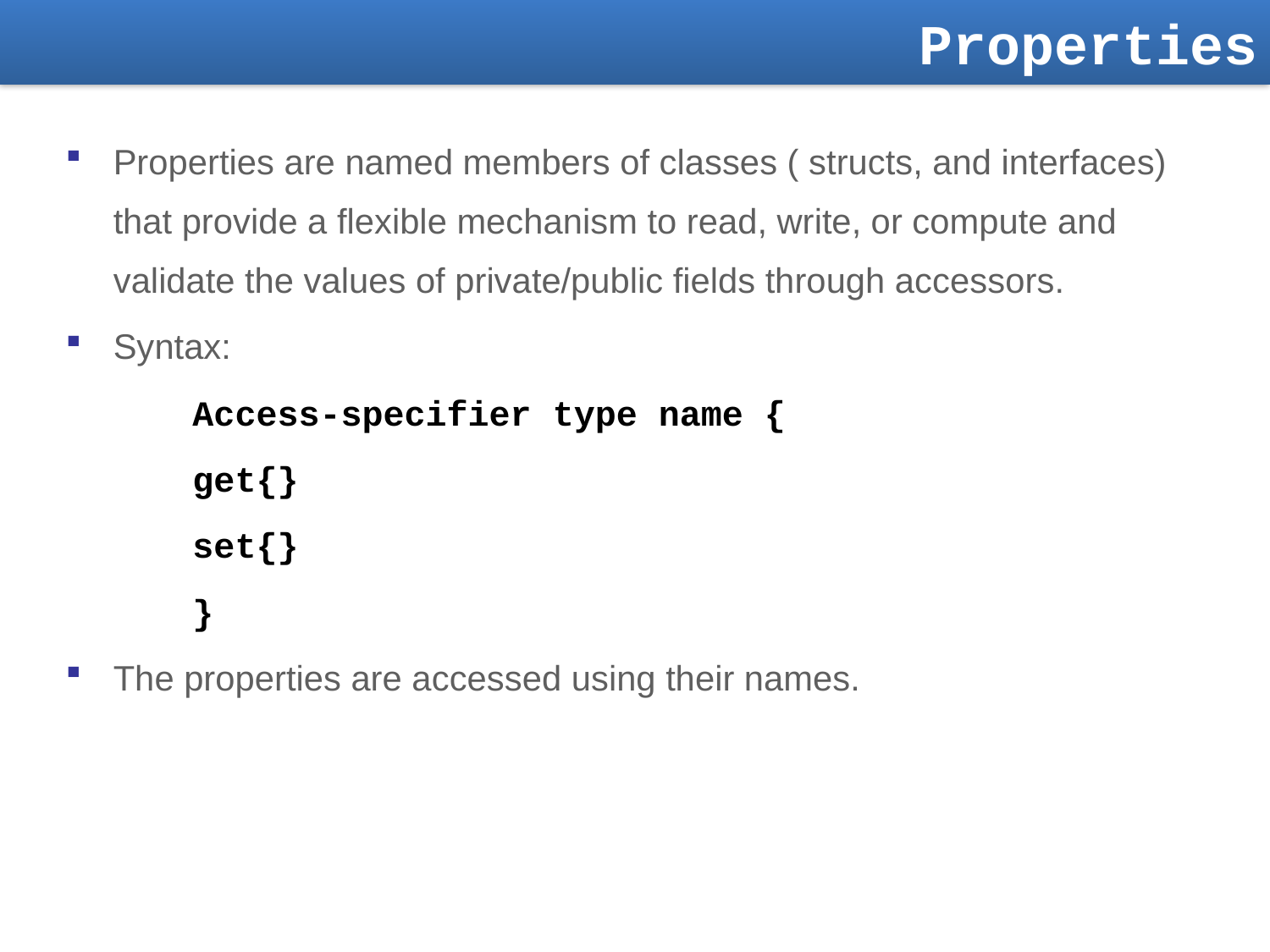

Properties
Properties are named members of classes ( structs, and interfaces) that provide a flexible mechanism to read, write, or compute and validate the values of private/public fields through accessors.
Syntax:
	Access-specifier type name {
	get{}
	set{}
	}
The properties are accessed using their names.